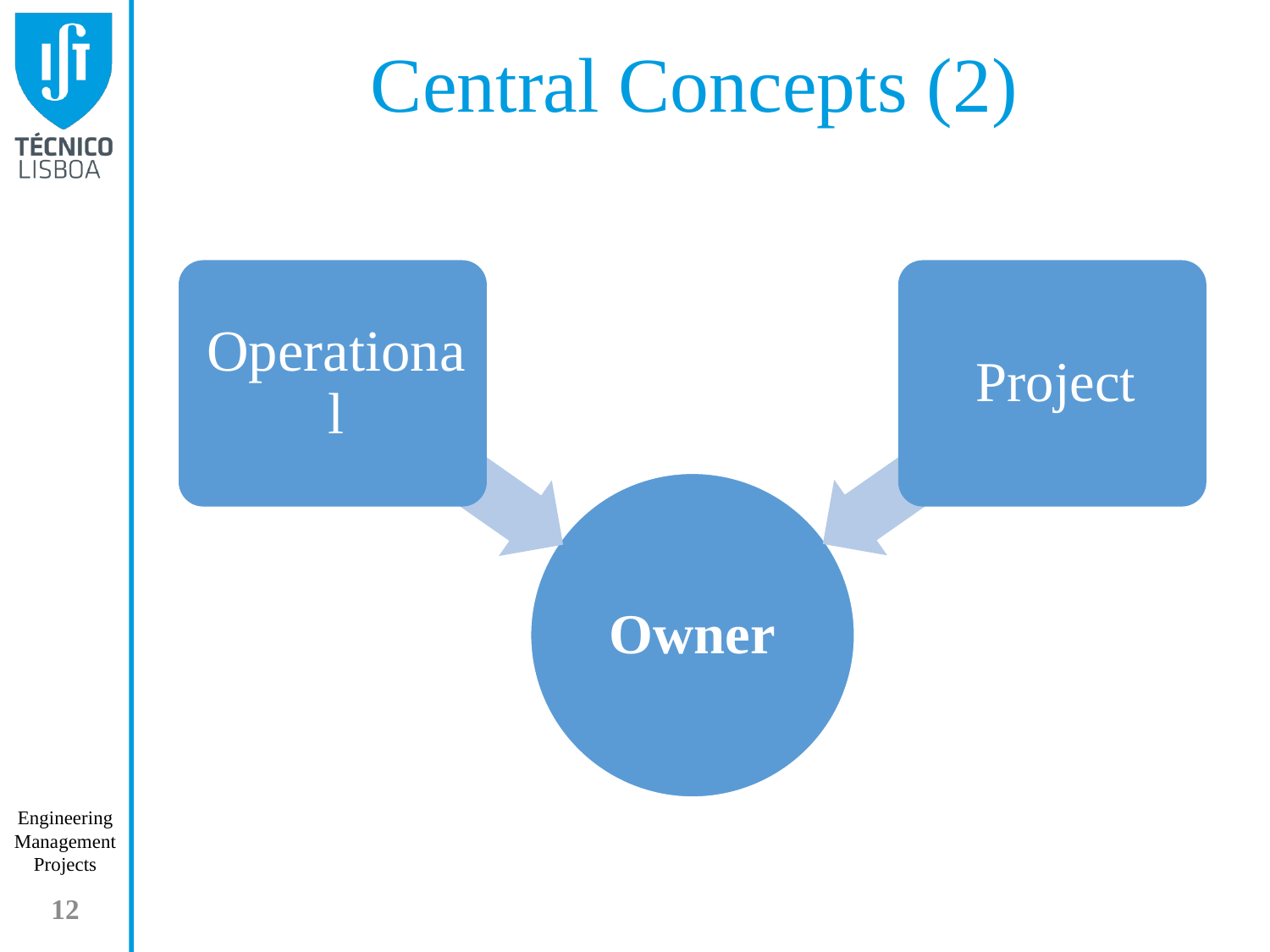

# Central Concepts (2)
Owner
Operational
Project
12